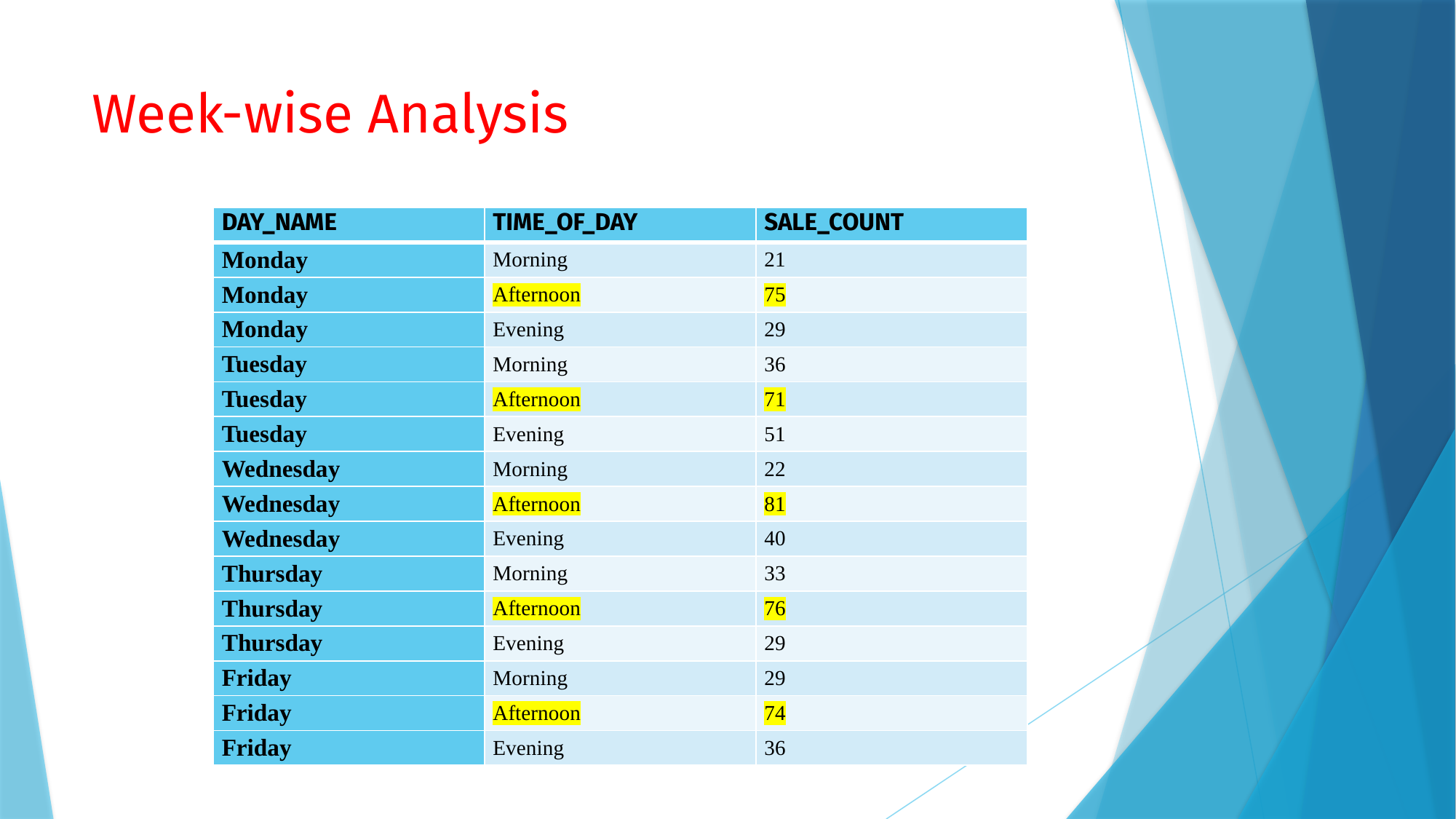

# Week-wise Analysis
| DAY\_NAME | TIME\_OF\_DAY | SALE\_COUNT |
| --- | --- | --- |
| Monday | Morning | 21 |
| Monday | Afternoon | 75 |
| Monday | Evening | 29 |
| Tuesday | Morning | 36 |
| Tuesday | Afternoon | 71 |
| Tuesday | Evening | 51 |
| Wednesday | Morning | 22 |
| Wednesday | Afternoon | 81 |
| Wednesday | Evening | 40 |
| Thursday | Morning | 33 |
| Thursday | Afternoon | 76 |
| Thursday | Evening | 29 |
| Friday | Morning | 29 |
| Friday | Afternoon | 74 |
| Friday | Evening | 36 |